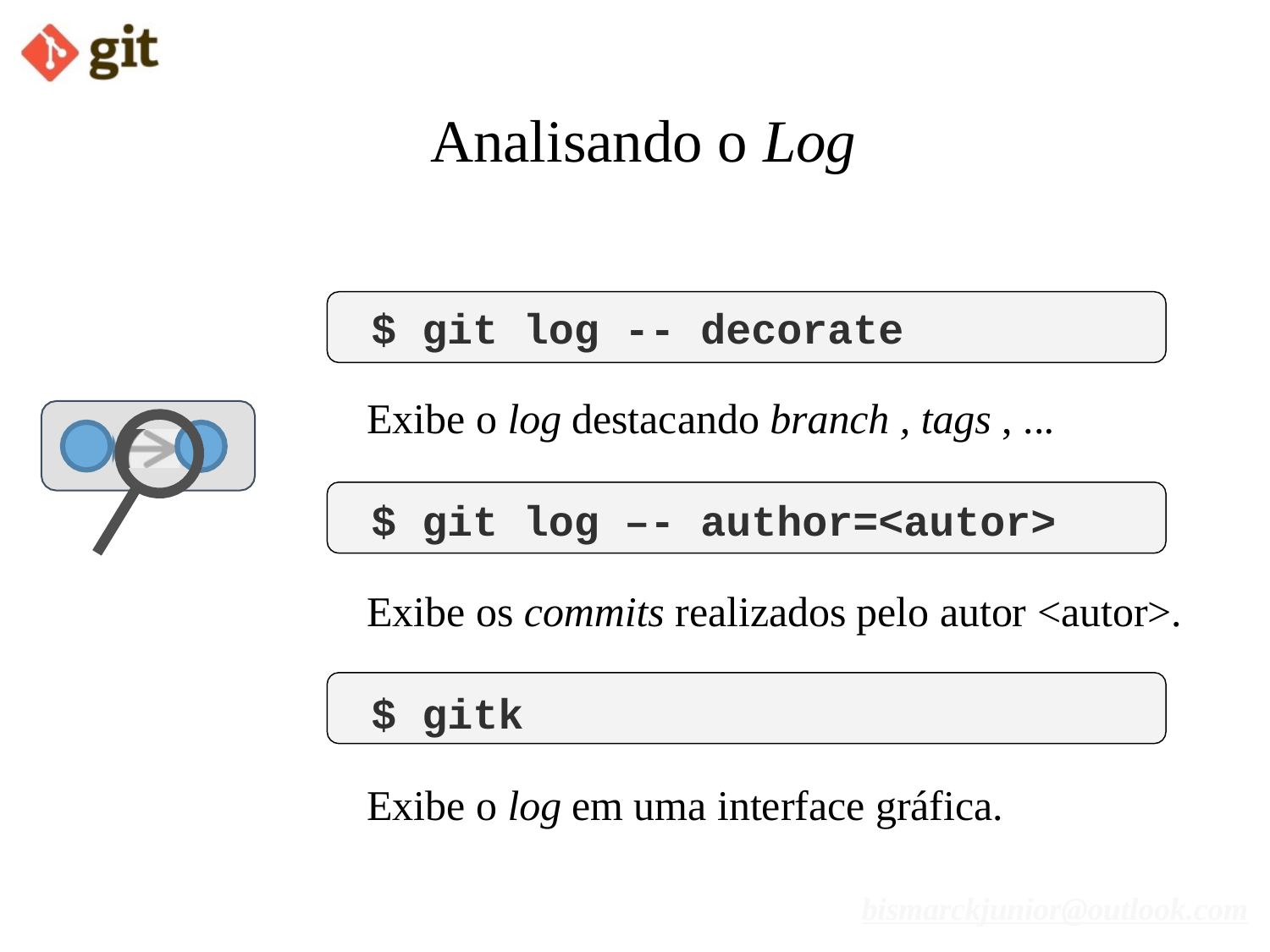

# Analisando o Log

$ git log -- decorate
Exibe o log destacando branch , tags , ...

$ git log –- author=<autor>
Exibe os commits realizados pelo autor <autor>.

$ gitk
Exibe o log em uma interface gráfica.

bismarckjunior@outlook.com